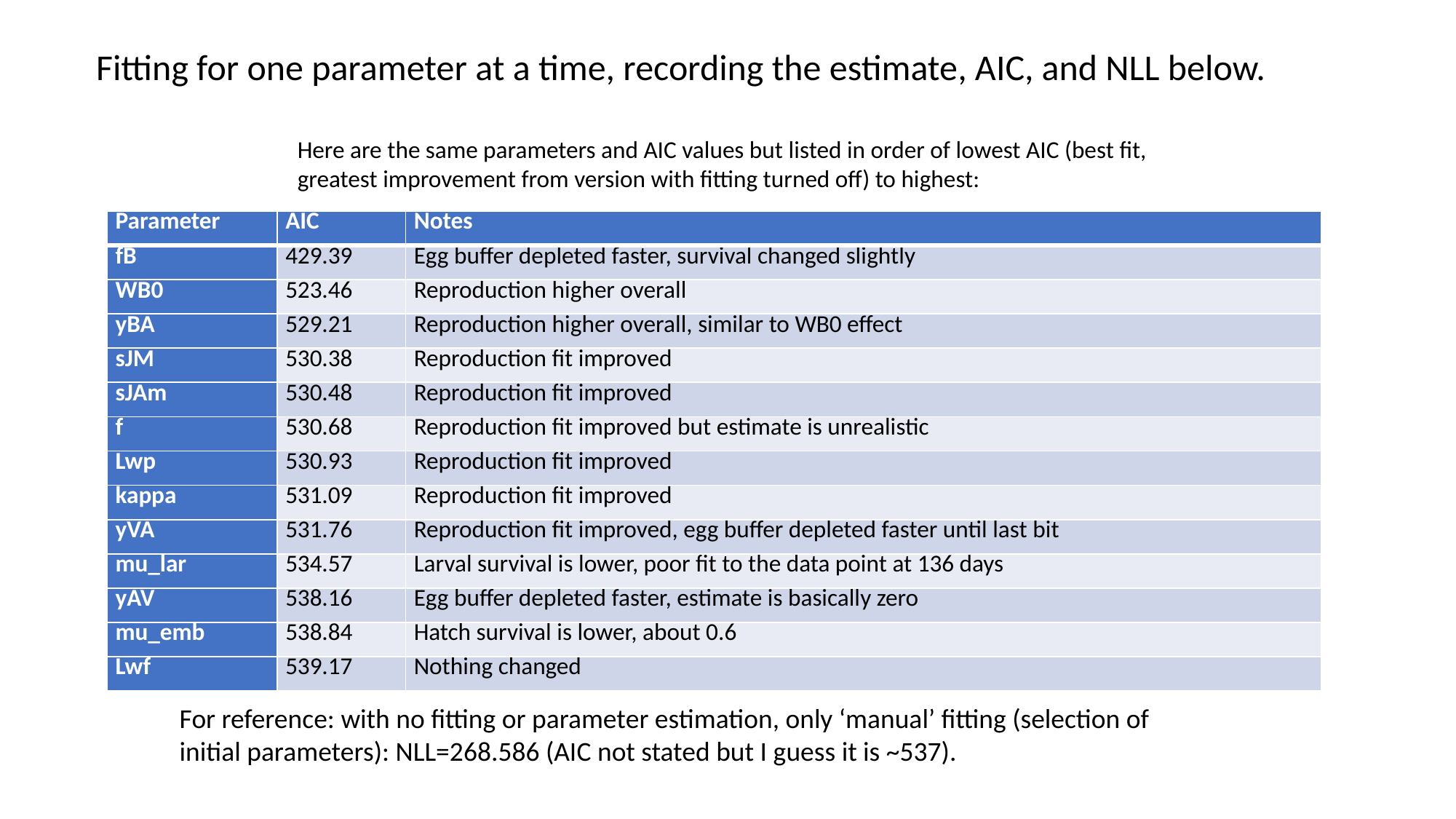

Fitting for one parameter at a time, recording the estimate, AIC, and NLL below.
Here are the same parameters and AIC values but listed in order of lowest AIC (best fit, greatest improvement from version with fitting turned off) to highest:
| Parameter | AIC | Notes |
| --- | --- | --- |
| fB | 429.39 | Egg buffer depleted faster, survival changed slightly |
| WB0 | 523.46 | Reproduction higher overall |
| yBA | 529.21 | Reproduction higher overall, similar to WB0 effect |
| sJM | 530.38 | Reproduction fit improved |
| sJAm | 530.48 | Reproduction fit improved |
| f | 530.68 | Reproduction fit improved but estimate is unrealistic |
| Lwp | 530.93 | Reproduction fit improved |
| kappa | 531.09 | Reproduction fit improved |
| yVA | 531.76 | Reproduction fit improved, egg buffer depleted faster until last bit |
| mu\_lar | 534.57 | Larval survival is lower, poor fit to the data point at 136 days |
| yAV | 538.16 | Egg buffer depleted faster, estimate is basically zero |
| mu\_emb | 538.84 | Hatch survival is lower, about 0.6 |
| Lwf | 539.17 | Nothing changed |
For reference: with no fitting or parameter estimation, only ‘manual’ fitting (selection of initial parameters): NLL=268.586 (AIC not stated but I guess it is ~537).